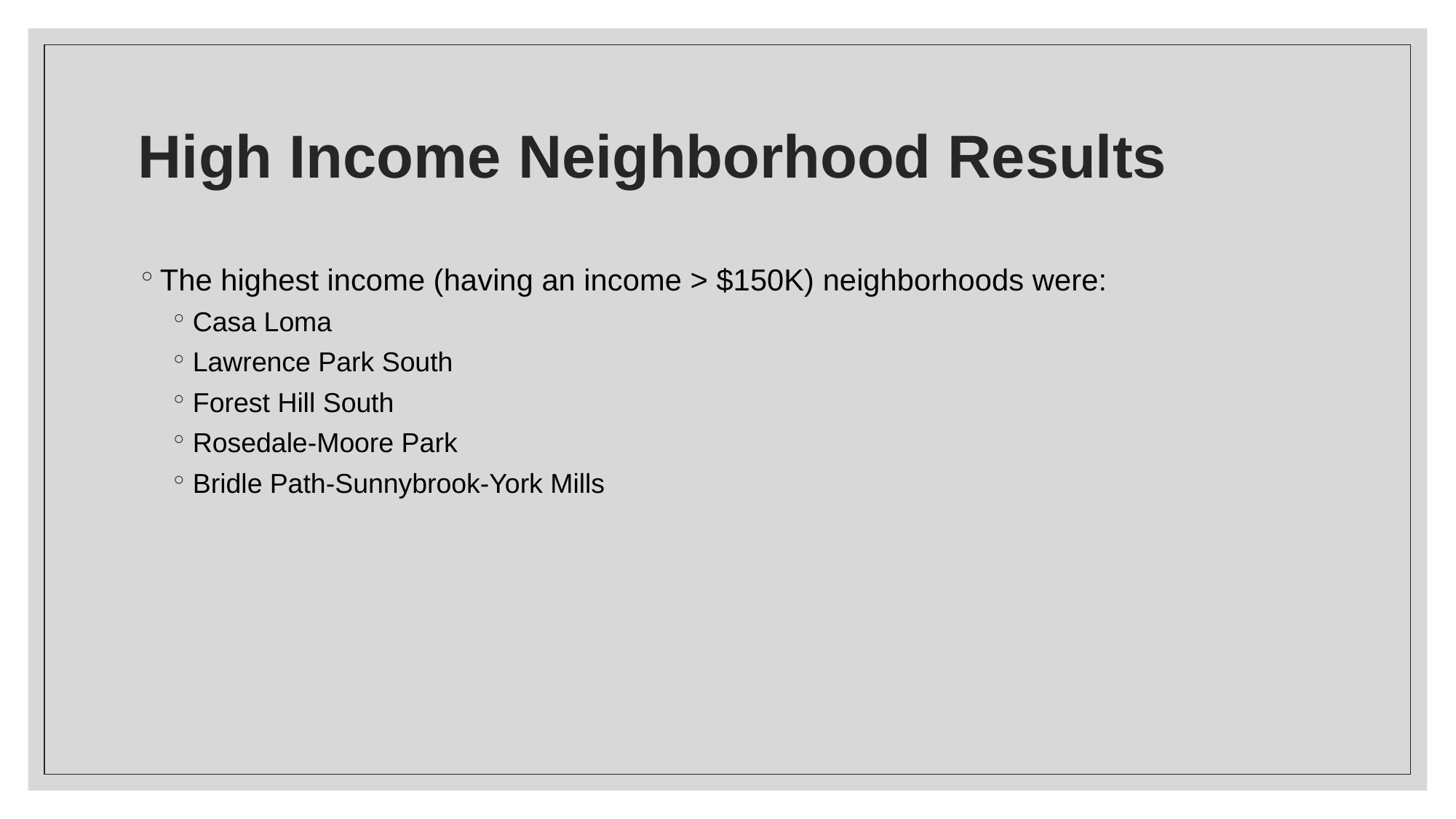

# High Income Neighborhood Results
The highest income (having an income > $150K) neighborhoods were:
Casa Loma
Lawrence Park South
Forest Hill South
Rosedale-Moore Park
Bridle Path-Sunnybrook-York Mills